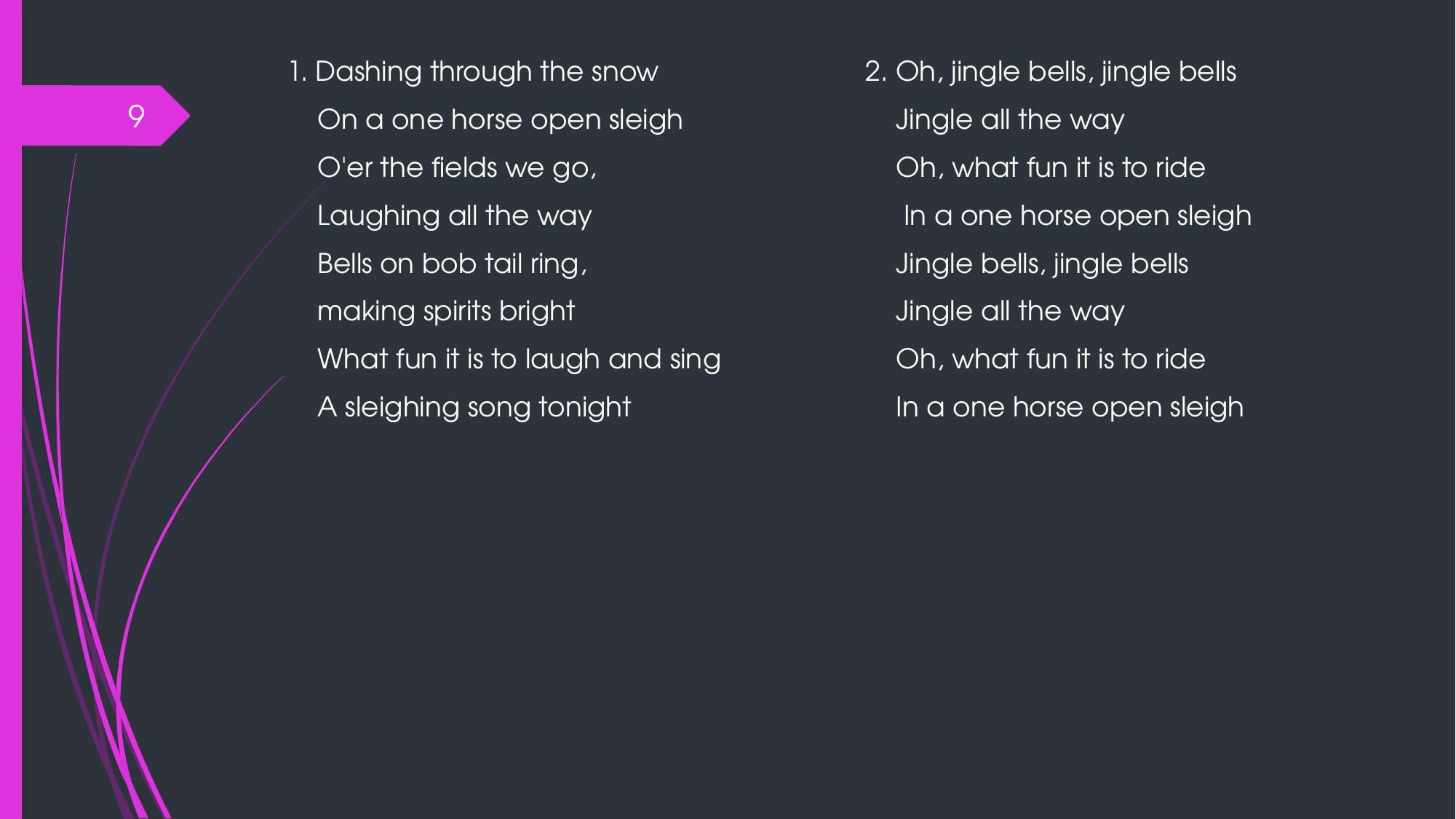

1. Dashing through the snow
    On a one horse open sleigh
    O'er the fields we go,
    Laughing all the way
    Bells on bob tail ring,
    making spirits bright
    What fun it is to laugh and sing
    A sleighing song tonight

2. Oh, jingle bells, jingle bells
    Jingle all the way
    Oh, what fun it is to ride
     In a one horse open sleigh
    Jingle bells, jingle bells
    Jingle all the way
    Oh, what fun it is to ride
    In a one horse open sleigh
9